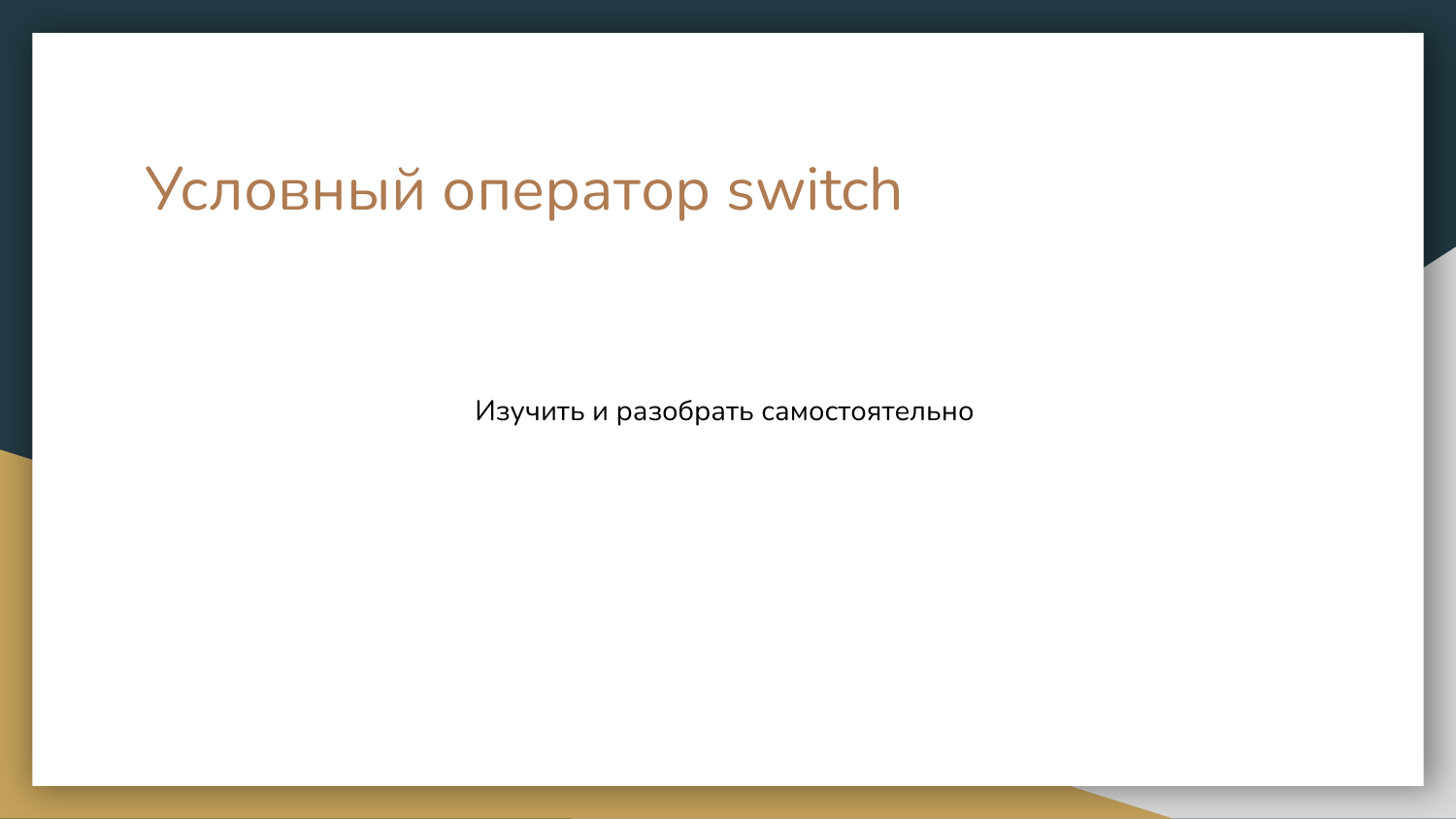

# Условный оператор switch
Изучить и разобрать самостоятельно